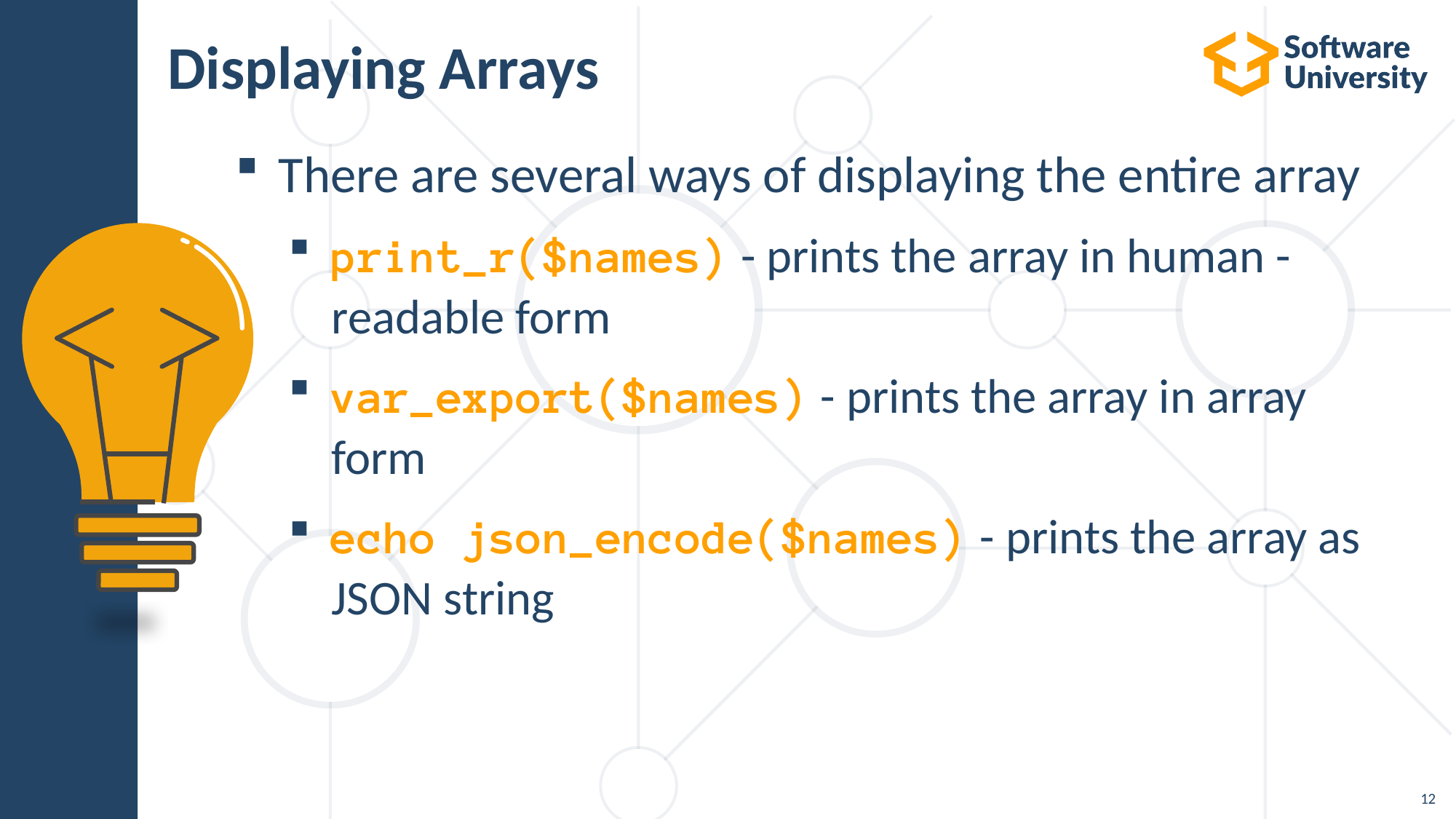

# Displaying Arrays
There are several ways of displaying the entire array
print_r($names) - prints the array in human -readable form
var_export($names) - prints the array in array form
echo json_encode($names) - prints the array as JSON string

12